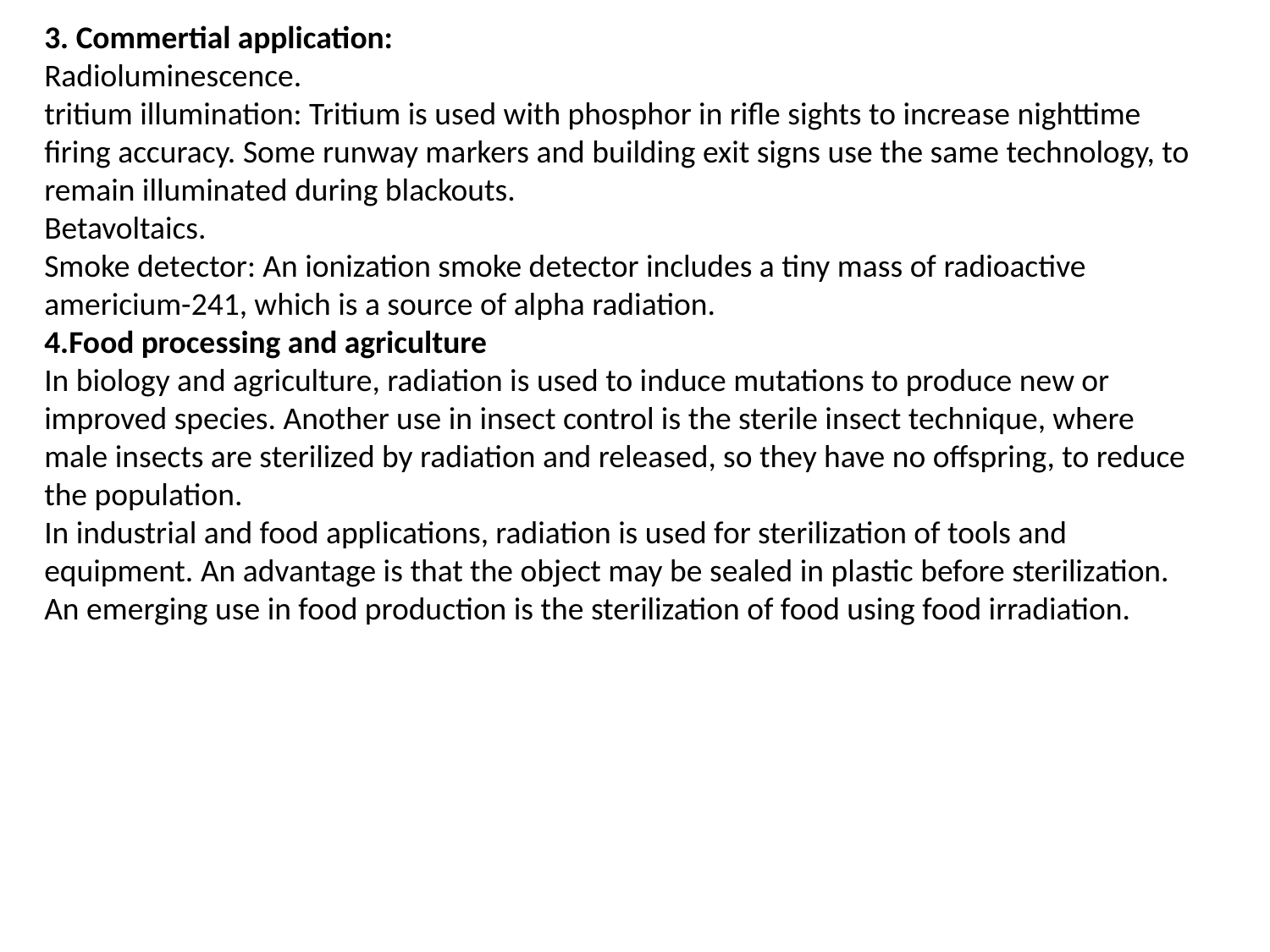

3. Commertial application:
Radioluminescence.
tritium illumination: Tritium is used with phosphor in rifle sights to increase nighttime firing accuracy. Some runway markers and building exit signs use the same technology, to remain illuminated during blackouts.
Betavoltaics.
Smoke detector: An ionization smoke detector includes a tiny mass of radioactive americium-241, which is a source of alpha radiation.
4.Food processing and agriculture
In biology and agriculture, radiation is used to induce mutations to produce new or improved species. Another use in insect control is the sterile insect technique, where male insects are sterilized by radiation and released, so they have no offspring, to reduce the population.
In industrial and food applications, radiation is used for sterilization of tools and equipment. An advantage is that the object may be sealed in plastic before sterilization. An emerging use in food production is the sterilization of food using food irradiation.